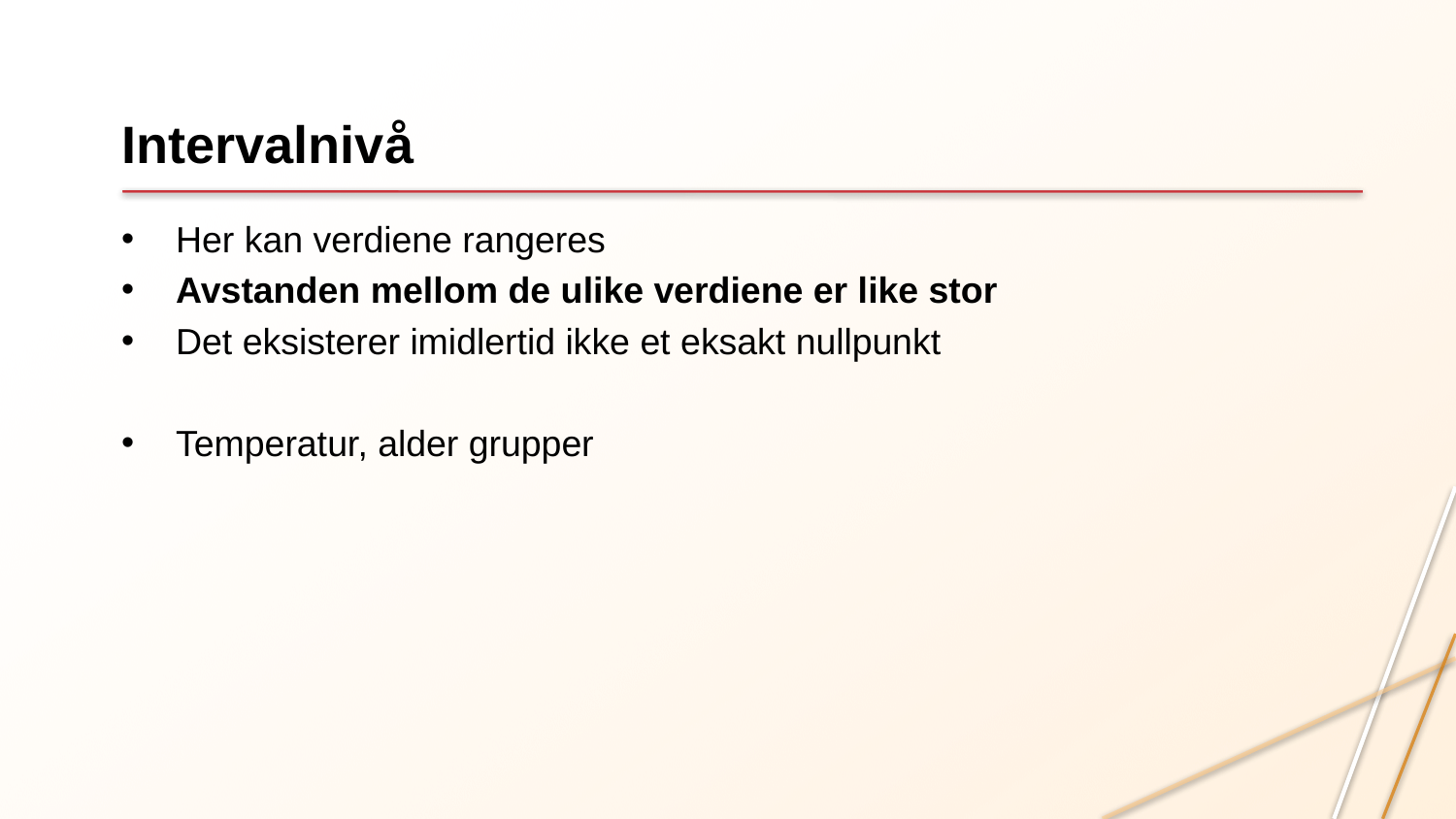

# Intervalnivå
Her kan verdiene rangeres
Avstanden mellom de ulike verdiene er like stor
Det eksisterer imidlertid ikke et eksakt nullpunkt

Temperatur, alder grupper